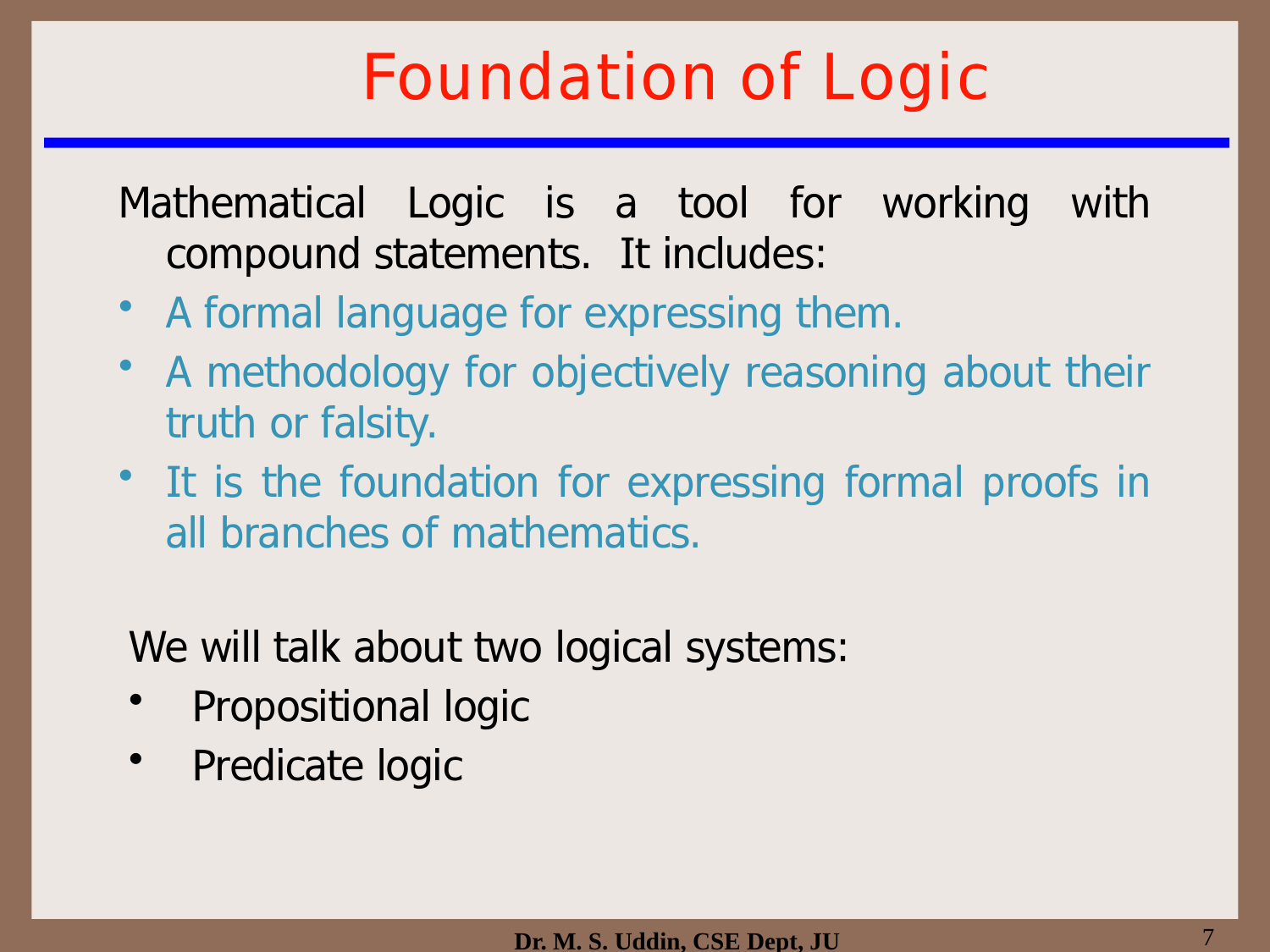

# Foundation of Logic
Mathematical Logic is a tool for working with compound statements.  It includes:
A formal language for expressing them.
A methodology for objectively reasoning about their truth or falsity.
It is the foundation for expressing formal proofs in all branches of mathematics.
We will talk about two logical systems:
Propositional logic
Predicate logic

7
Dr. M. S. Uddin, CSE Dept, JU